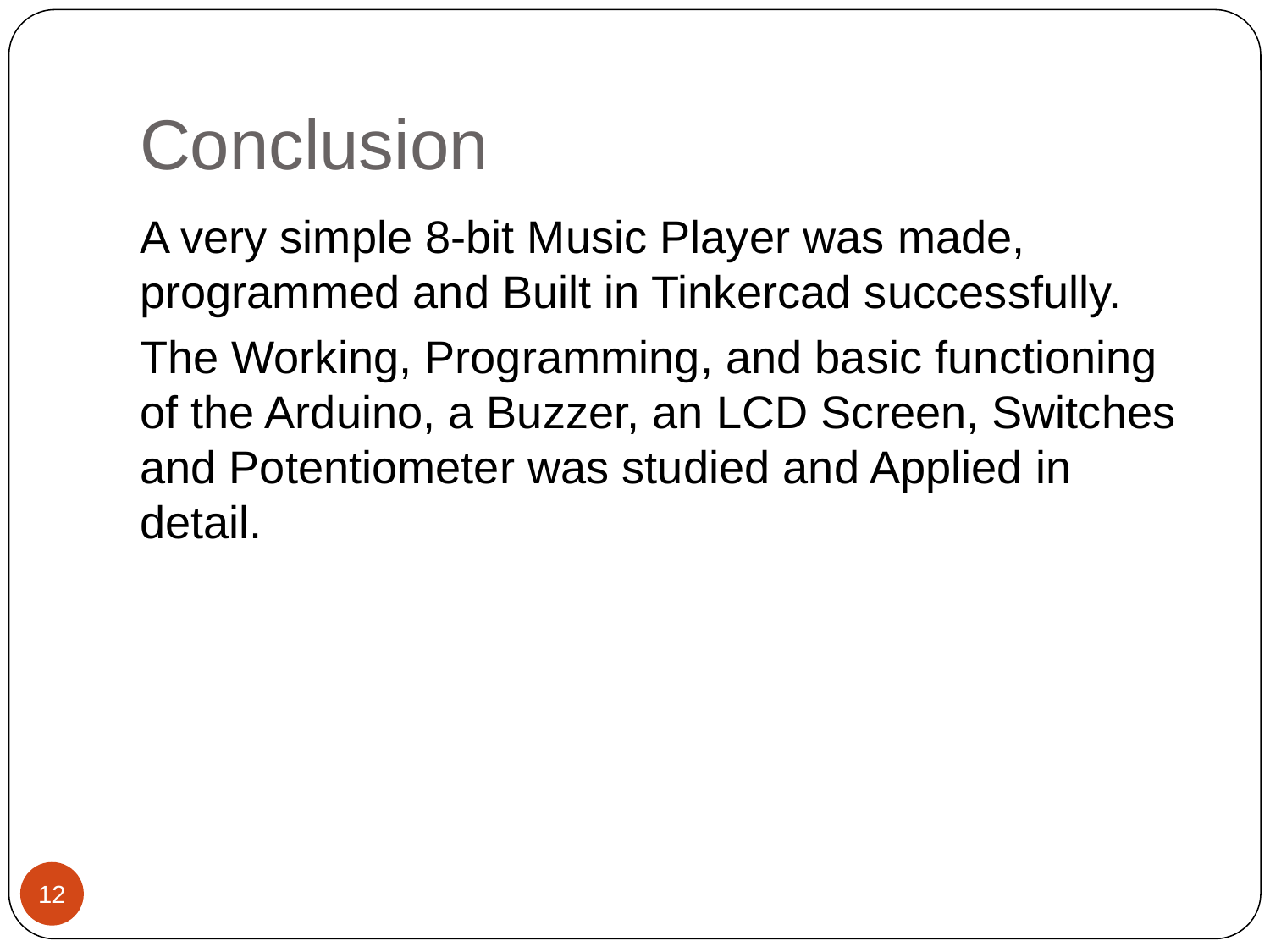

# Conclusion
A very simple 8-bit Music Player was made, programmed and Built in Tinkercad successfully.
The Working, Programming, and basic functioning of the Arduino, a Buzzer, an LCD Screen, Switches and Potentiometer was studied and Applied in detail.

12